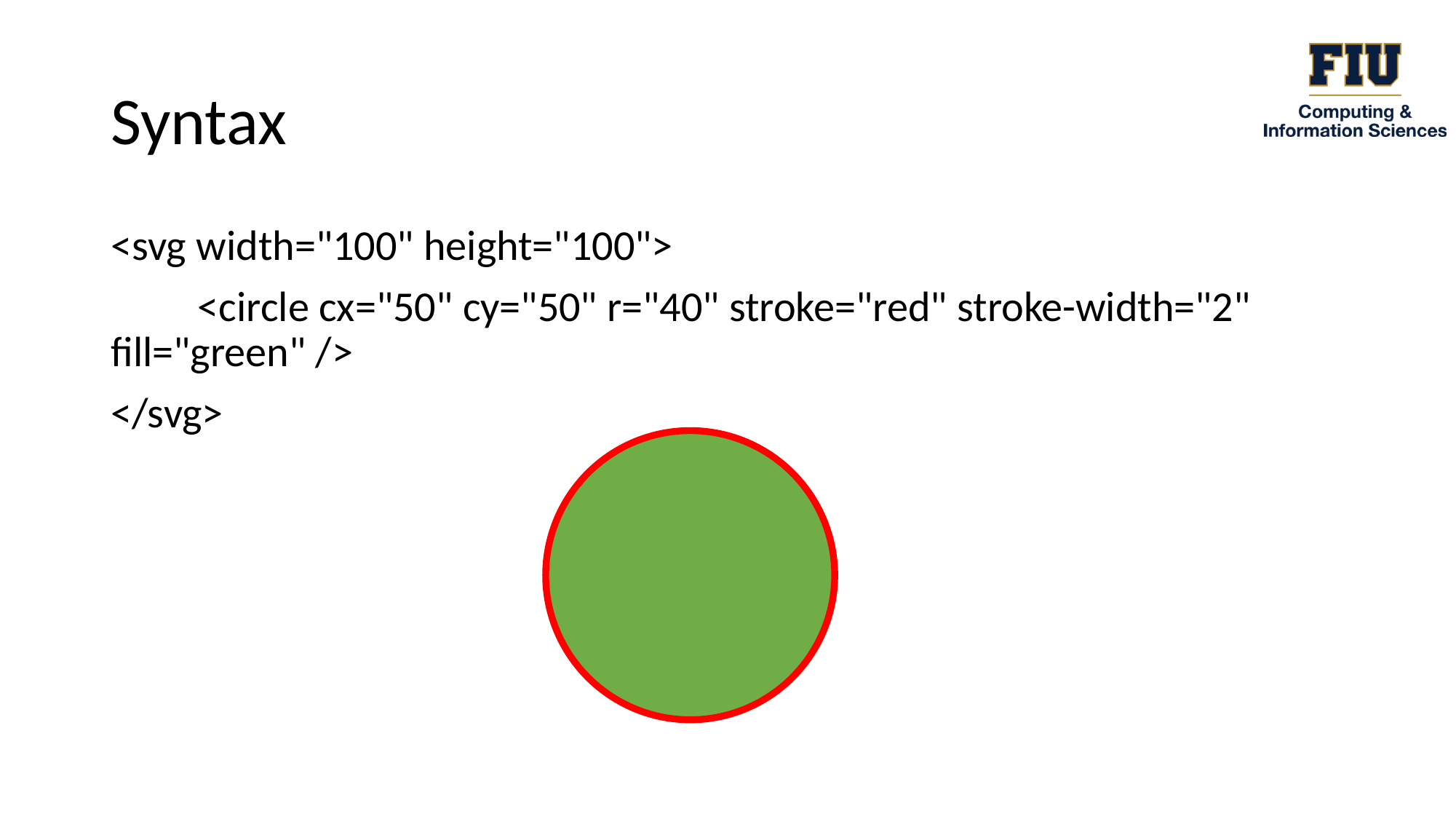

# Syntax
<svg width="100" height="100">
         <circle cx="50" cy="50" r="40" stroke="red" stroke-width="2" fill="green" />
</svg>